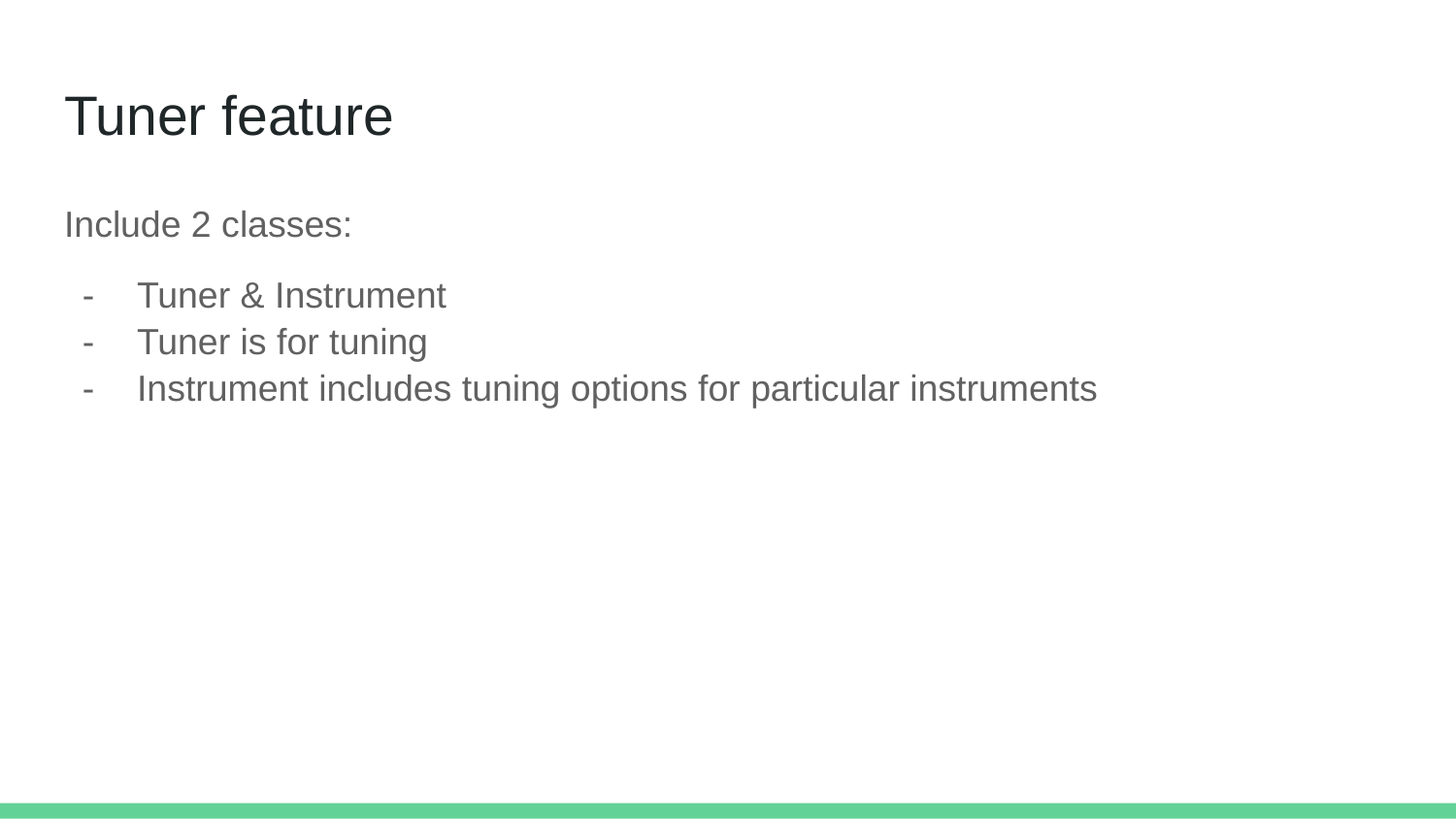

# Tuner feature
Include 2 classes:
Tuner & Instrument
Tuner is for tuning
Instrument includes tuning options for particular instruments